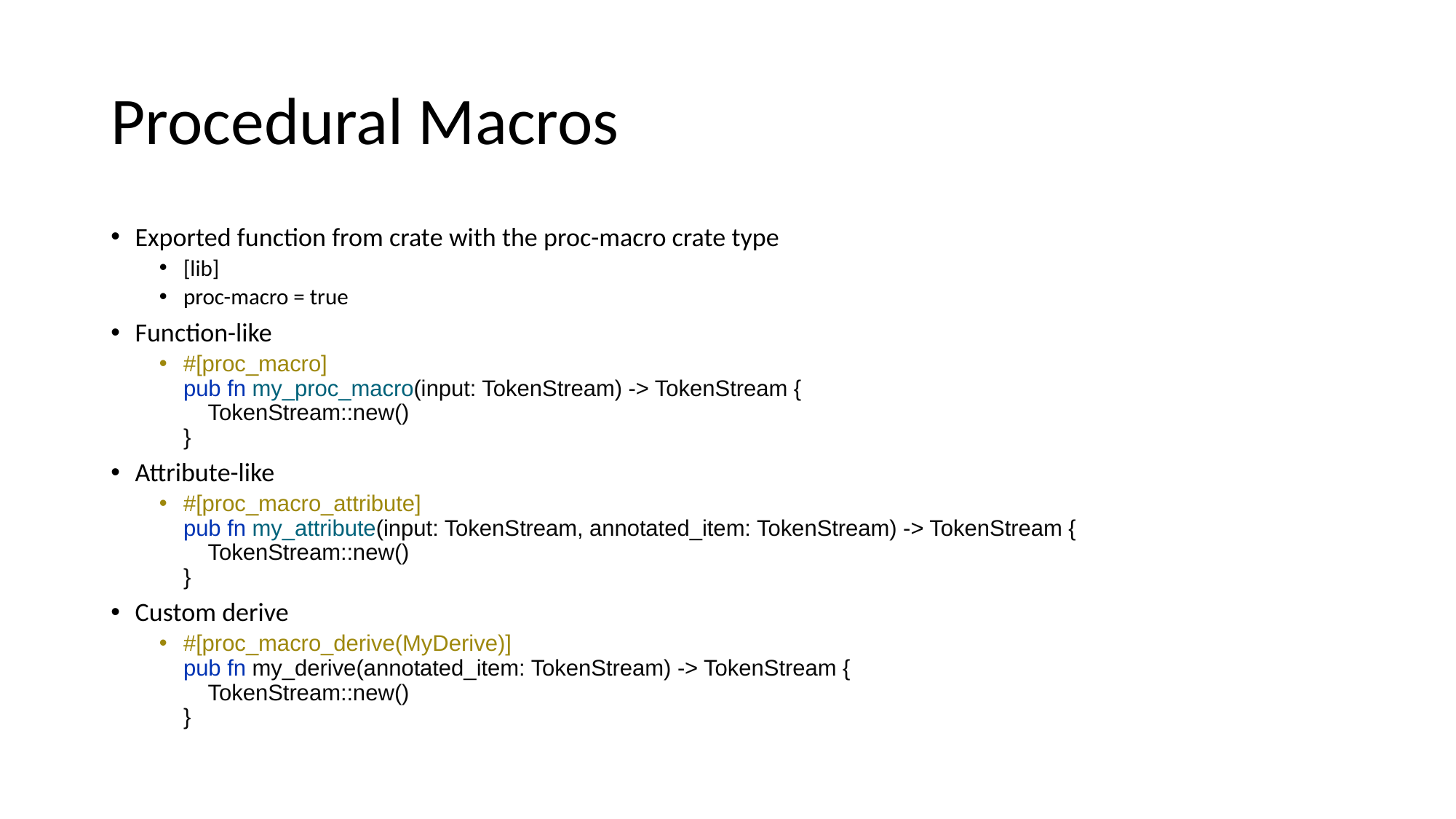

# Procedural Macros
Exported function from crate with the proc-macro crate type
[lib]
proc-macro = true
Function-like
#[proc_macro]
pub fn my_proc_macro(input: TokenStream) -> TokenStream {
    TokenStream::new()
}
Attribute-like
#[proc_macro_attribute]
pub fn my_attribute(input: TokenStream, annotated_item: TokenStream) -> TokenStream {
    TokenStream::new()
}
Custom derive
#[proc_macro_derive(MyDerive)]
pub fn my_derive(annotated_item: TokenStream) -> TokenStream {
    TokenStream::new()
}